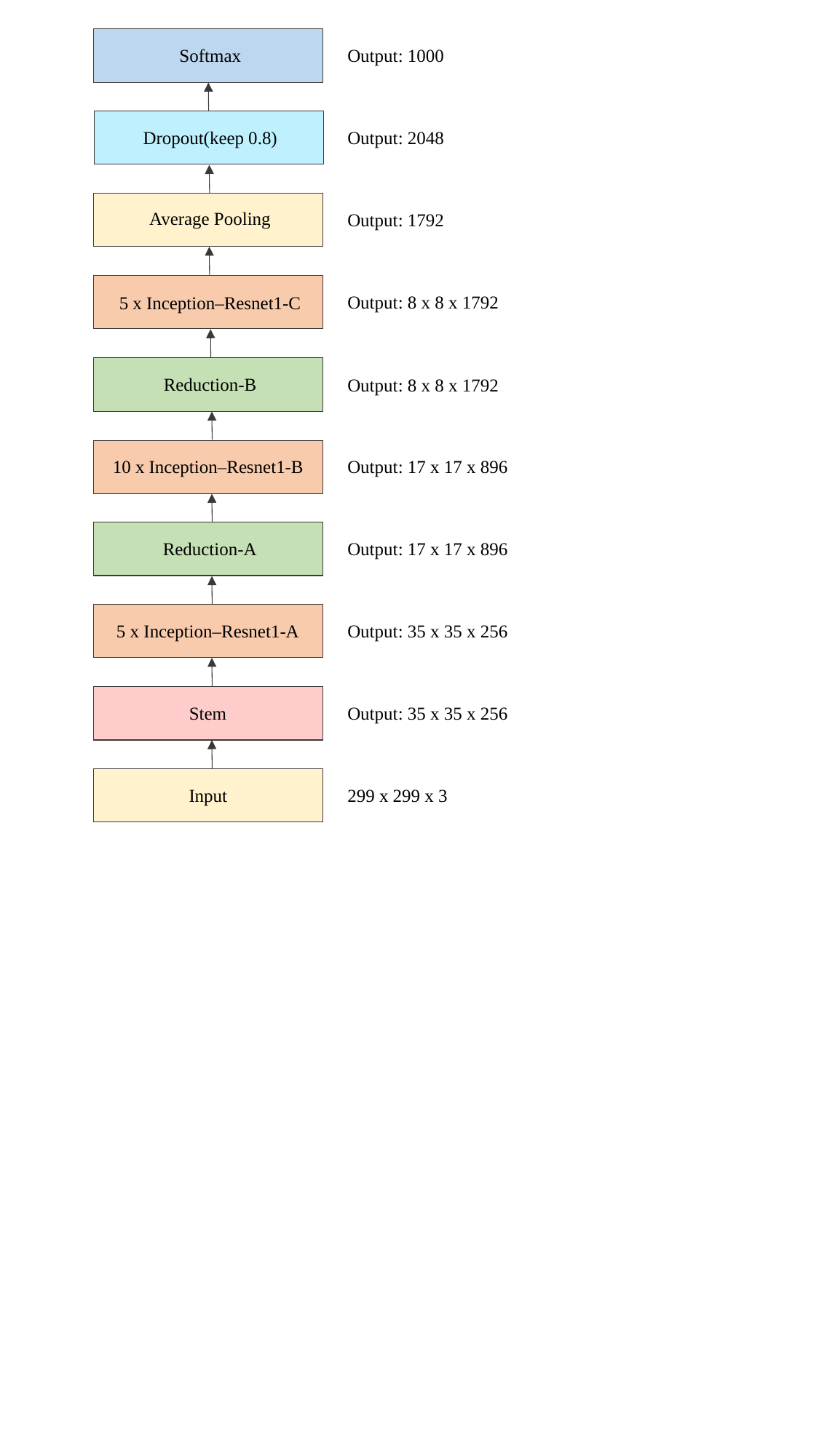

Softmax
Output: 1000

Dropout(keep 0.8)
Output: 2048

Average Pooling
Output: 1792

Output: 8 x 8 x 1792
5 x Inception–Resnet1-C

Reduction-B
Output: 8 x 8 x 1792

10 x Inception–Resnet1-B
Output: 17 x 17 x 896

Reduction-A
Output: 17 x 17 x 896

5 x Inception–Resnet1-A
Output: 35 x 35 x 256

Stem
Output: 35 x 35 x 256

Input
299 x 299 x 3